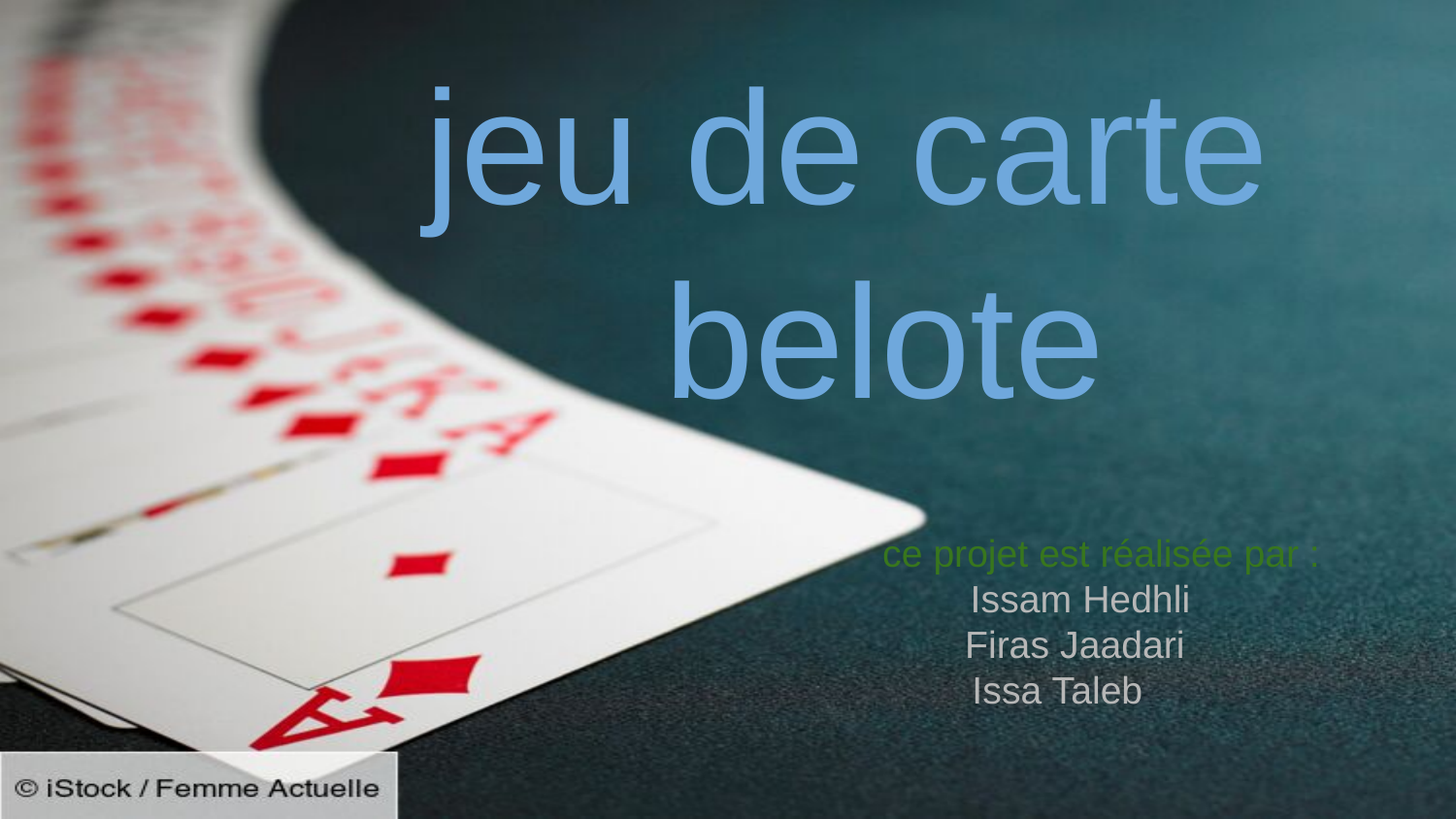

# jeu de carte
       belote

                                                                      ce projet est réalisée par :
                                                                  Issam Hedhli
                                                                 Firas Jaadari
                                                                                     Issa Taleb